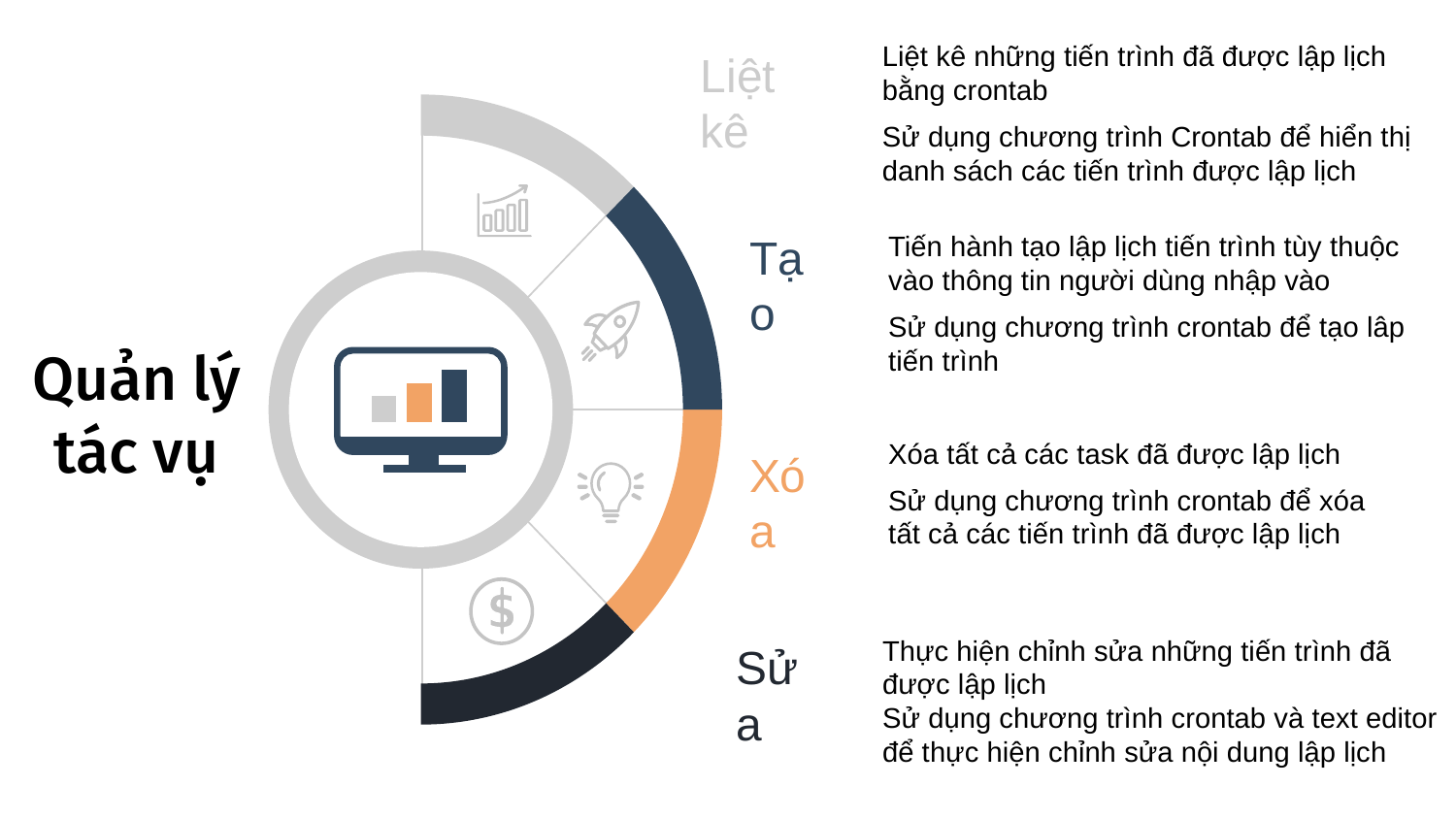

Liệt kê những tiến trình đã được lập lịch bằng crontab
Sử dụng chương trình Crontab để hiển thị danh sách các tiến trình được lập lịch
Liệt kê

Tiến hành tạo lập lịch tiến trình tùy thuộc vào thông tin người dùng nhập vào
Sử dụng chương trình crontab để tạo lâp tiến trình

Tạo
Quản lý tác vụ
Xóa tất cả các task đã được lập lịch
Sử dụng chương trình crontab để xóa tất cả các tiến trình đã được lập lịch
Xóa
Thực hiện chỉnh sửa những tiến trình đã được lập lịch
Sử dụng chương trình crontab và text editor để thực hiện chỉnh sửa nội dung lập lịch
Sửa